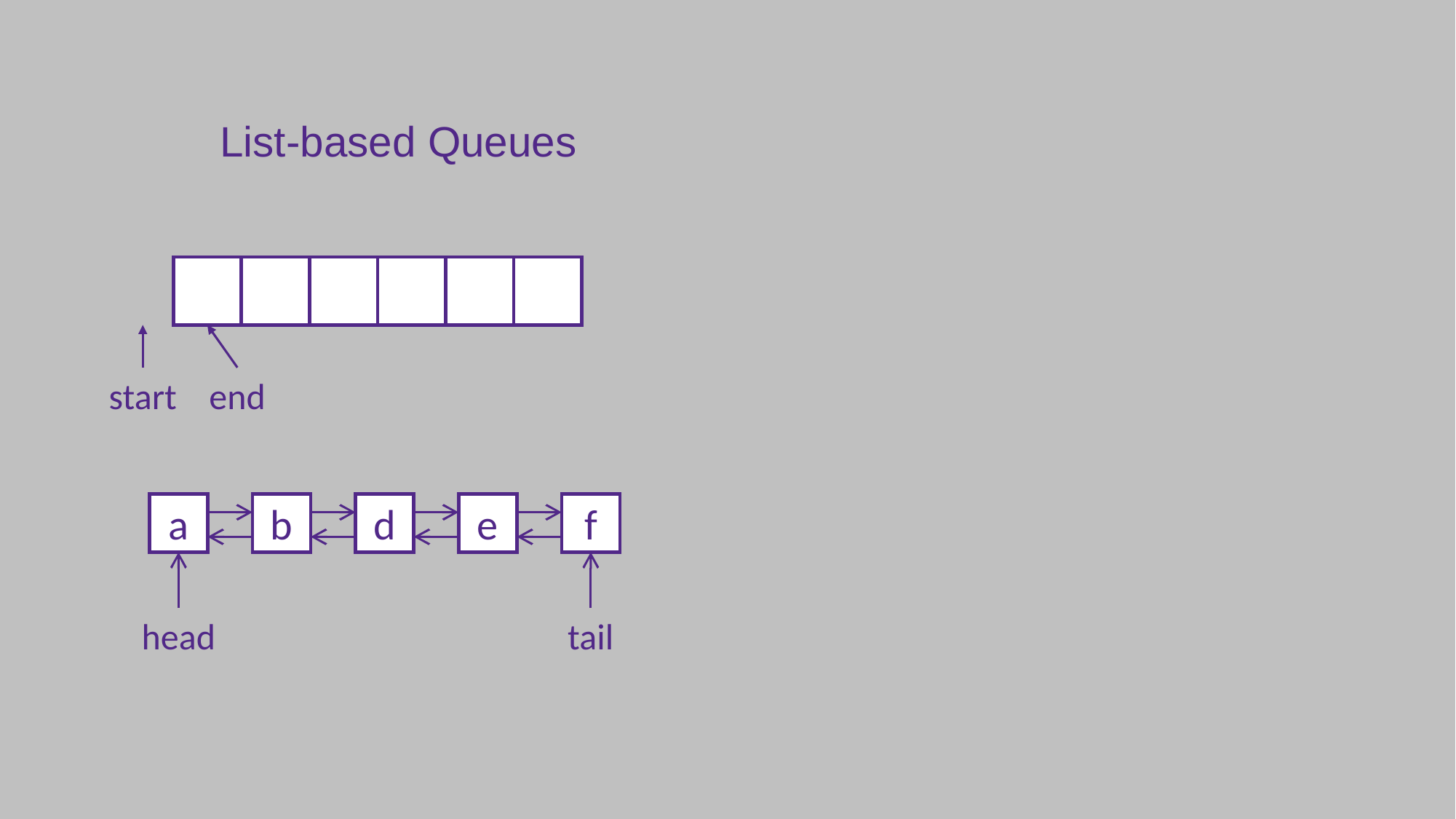

List-based Queues

start
end
a
b
d
e
f
tail
head